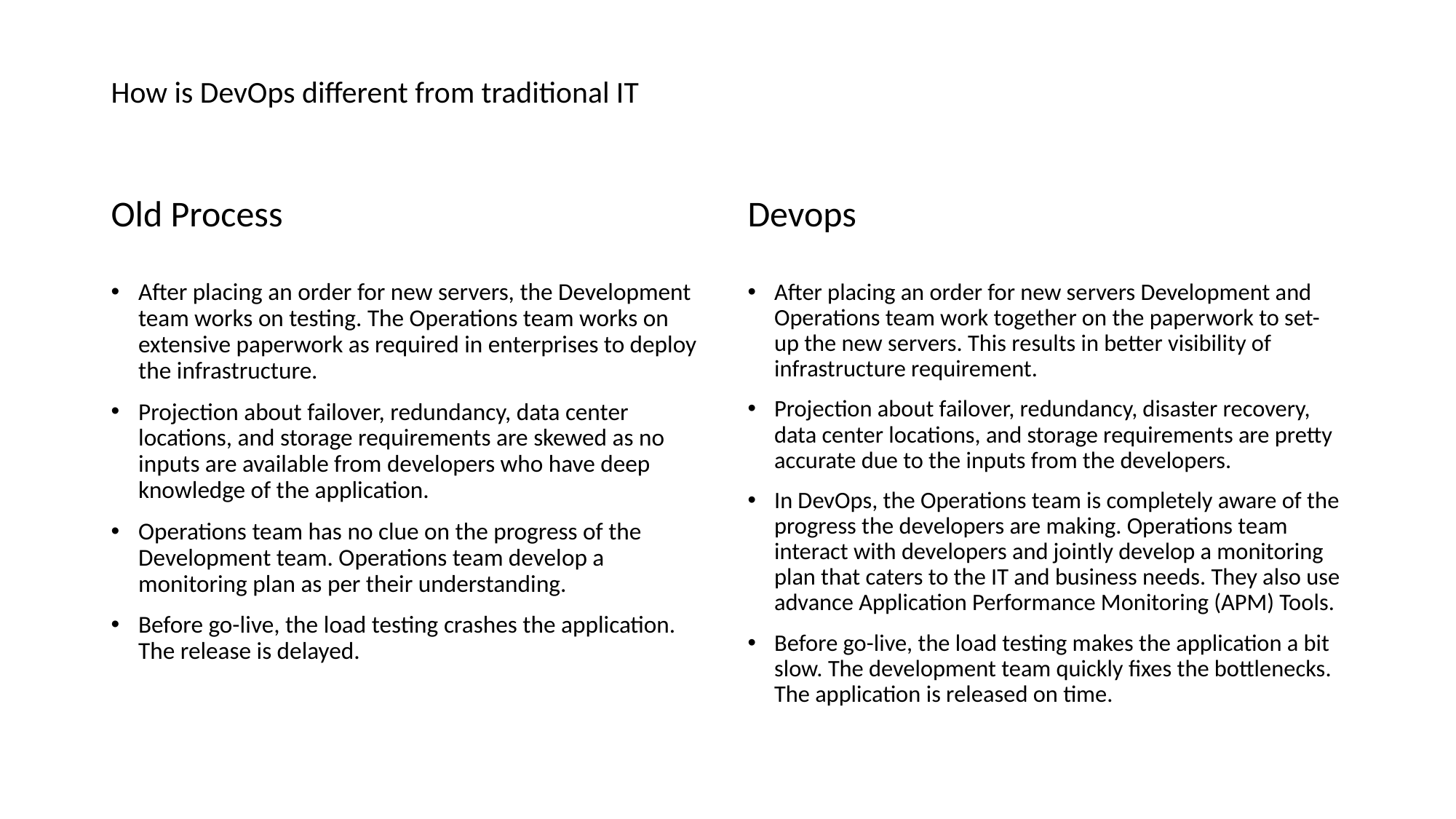

# How is DevOps different from traditional IT
Old Process
Devops
After placing an order for new servers, the Development team works on testing. The Operations team works on extensive paperwork as required in enterprises to deploy the infrastructure.
Projection about failover, redundancy, data center locations, and storage requirements are skewed as no inputs are available from developers who have deep knowledge of the application.
Operations team has no clue on the progress of the Development team. Operations team develop a monitoring plan as per their understanding.
Before go-live, the load testing crashes the application. The release is delayed.

After placing an order for new servers Development and Operations team work together on the paperwork to set-up the new servers. This results in better visibility of infrastructure requirement.
Projection about failover, redundancy, disaster recovery, data center locations, and storage requirements are pretty accurate due to the inputs from the developers.
In DevOps, the Operations team is completely aware of the progress the developers are making. Operations team interact with developers and jointly develop a monitoring plan that caters to the IT and business needs. They also use advance Application Performance Monitoring (APM) Tools.
Before go-live, the load testing makes the application a bit slow. The development team quickly fixes the bottlenecks. The application is released on time.